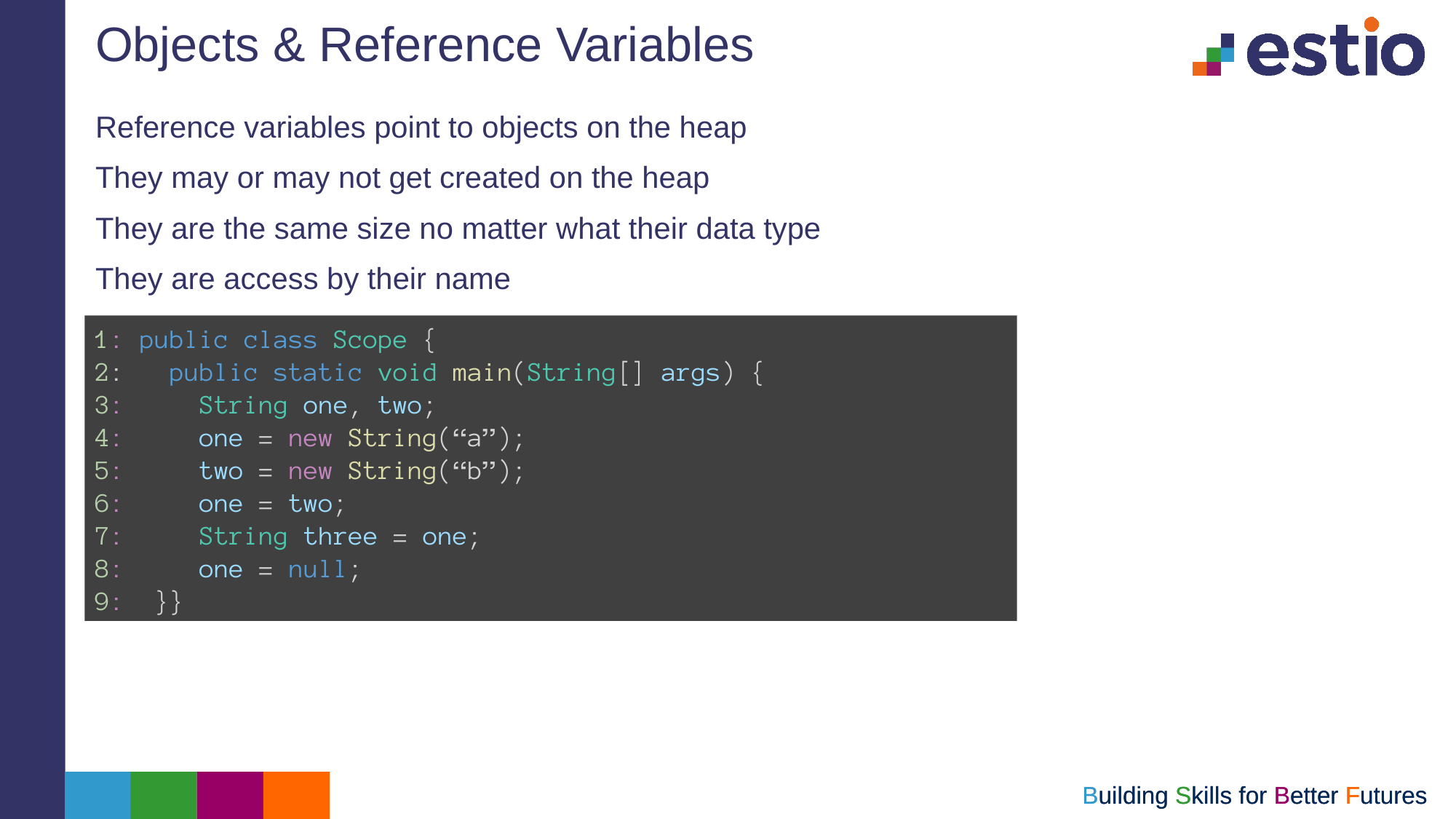

# Objects & Reference Variables
Reference variables point to objects on the heap
They may or may not get created on the heap
They are the same size no matter what their data type
They are access by their name
1: public class Scope {
2:   public static void main(String[] args) {
3:     String one, two;
4:     one = new String(“a”);
5:     two = new String(“b”);
6:     one = two;
7:     String three = one;
8:     one = null;
9:  }}